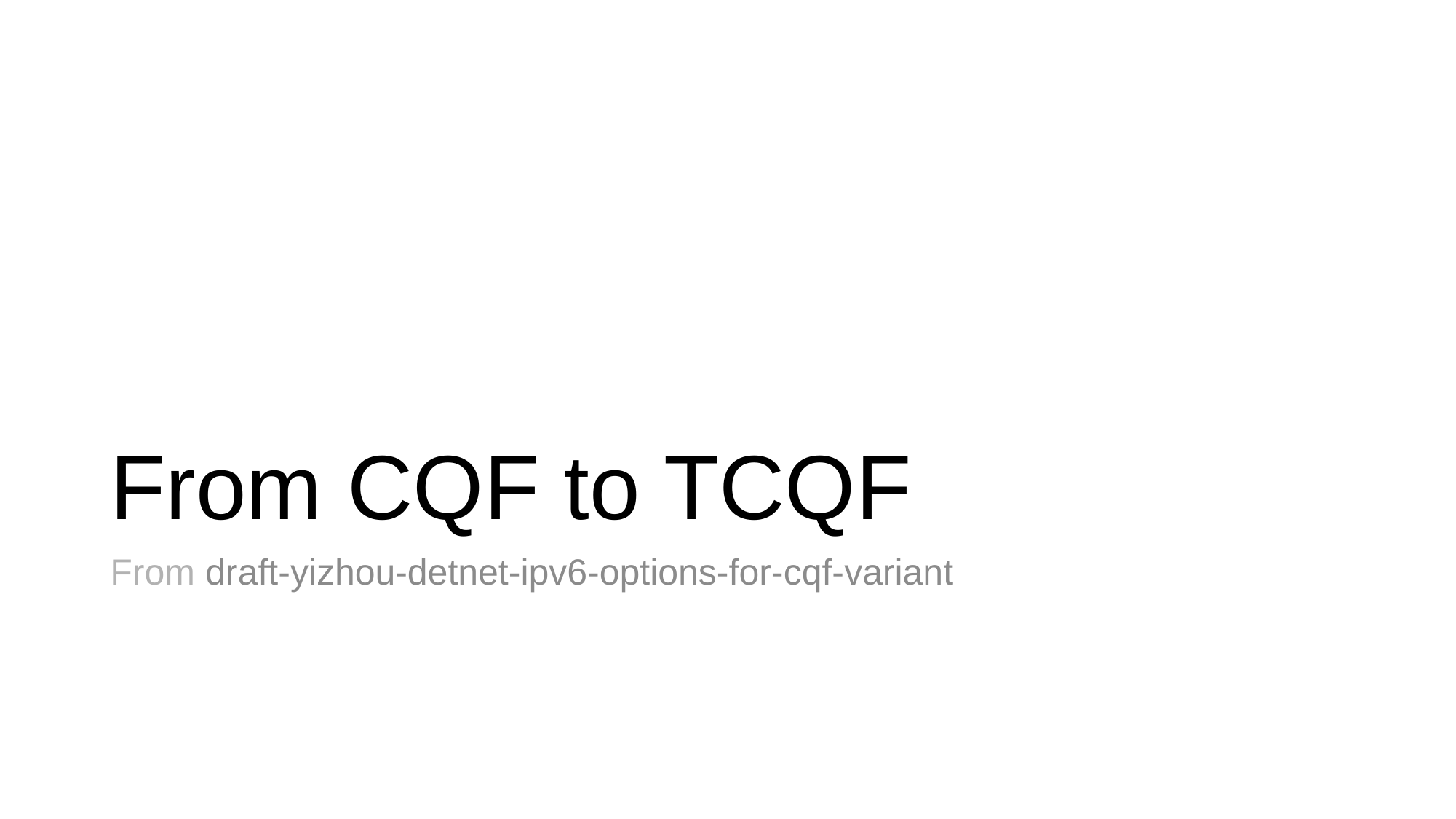

# From CQF to TCQF
From draft-yizhou-detnet-ipv6-options-for-cqf-variant